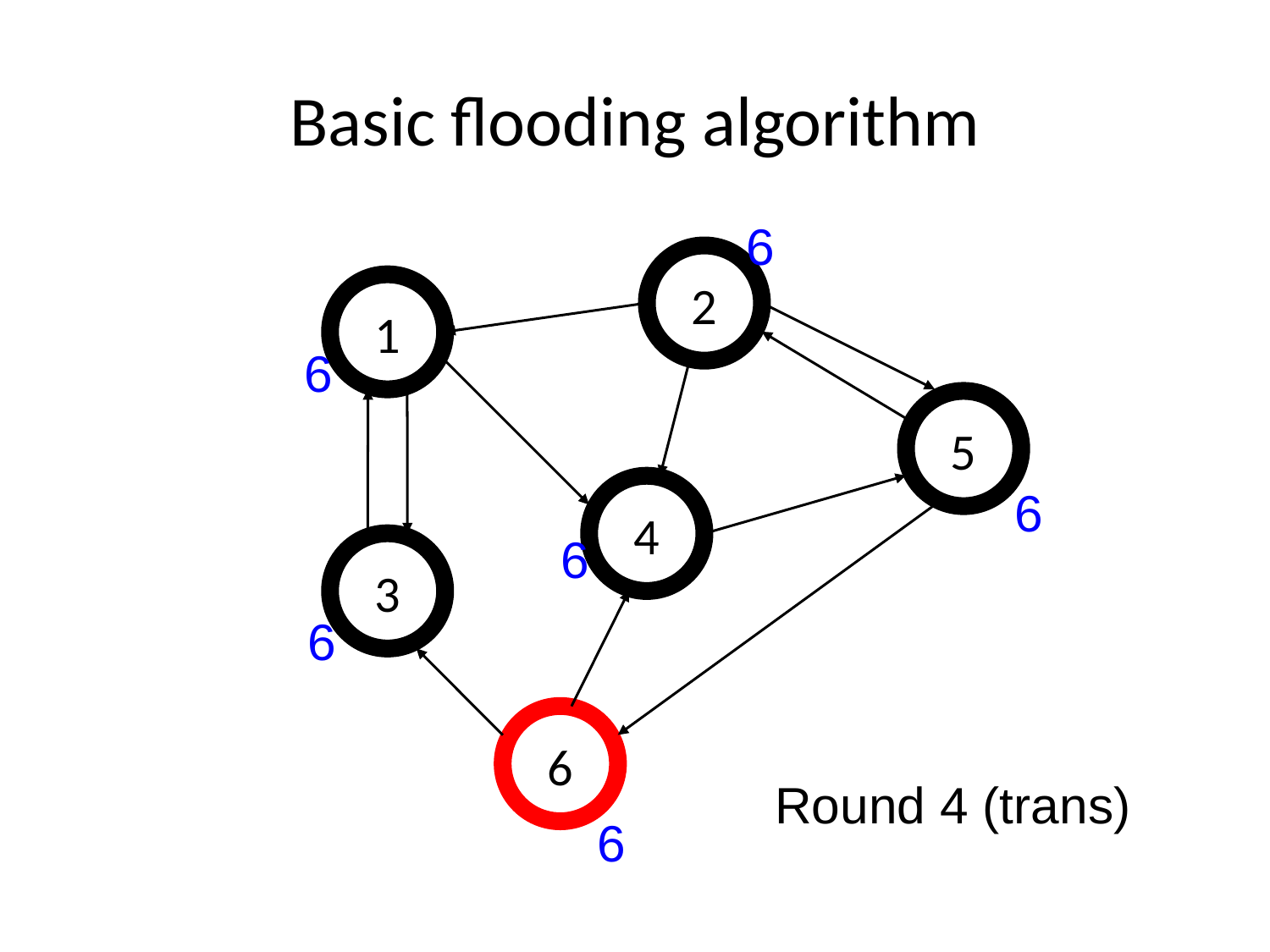

# Basic flooding algorithm
6
2
1

6

5
6

4

6
3

6

6
Round 4 (trans)
6